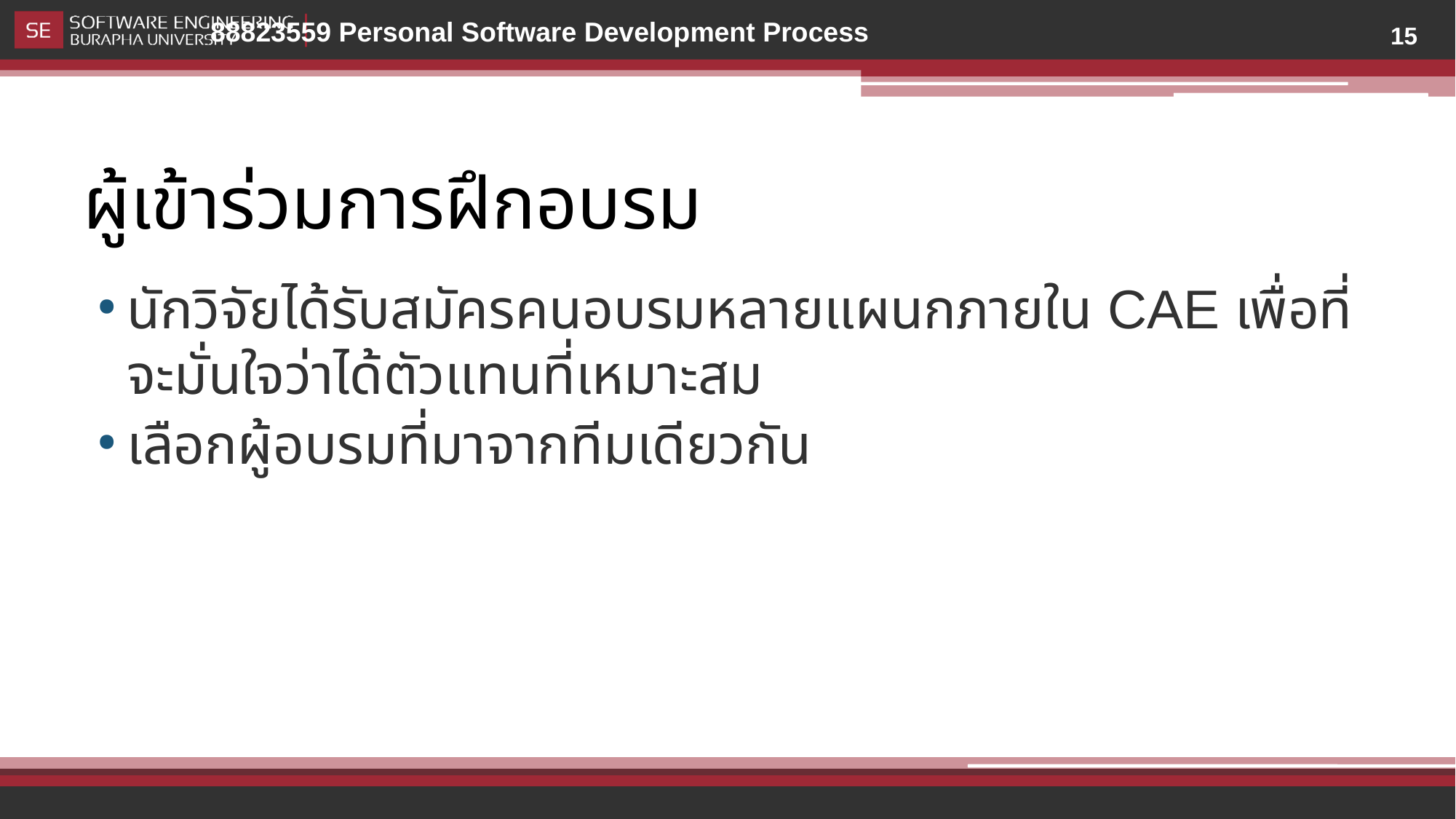

15
# ผู้เข้าร่วมการฝึกอบรม
นักวิจัยได้รับสมัครคนอบรมหลายแผนกภายใน CAE เพื่อที่จะมั่นใจว่าได้ตัวแทนที่เหมาะสม
เลือกผู้อบรมที่มาจากทีมเดียวกัน